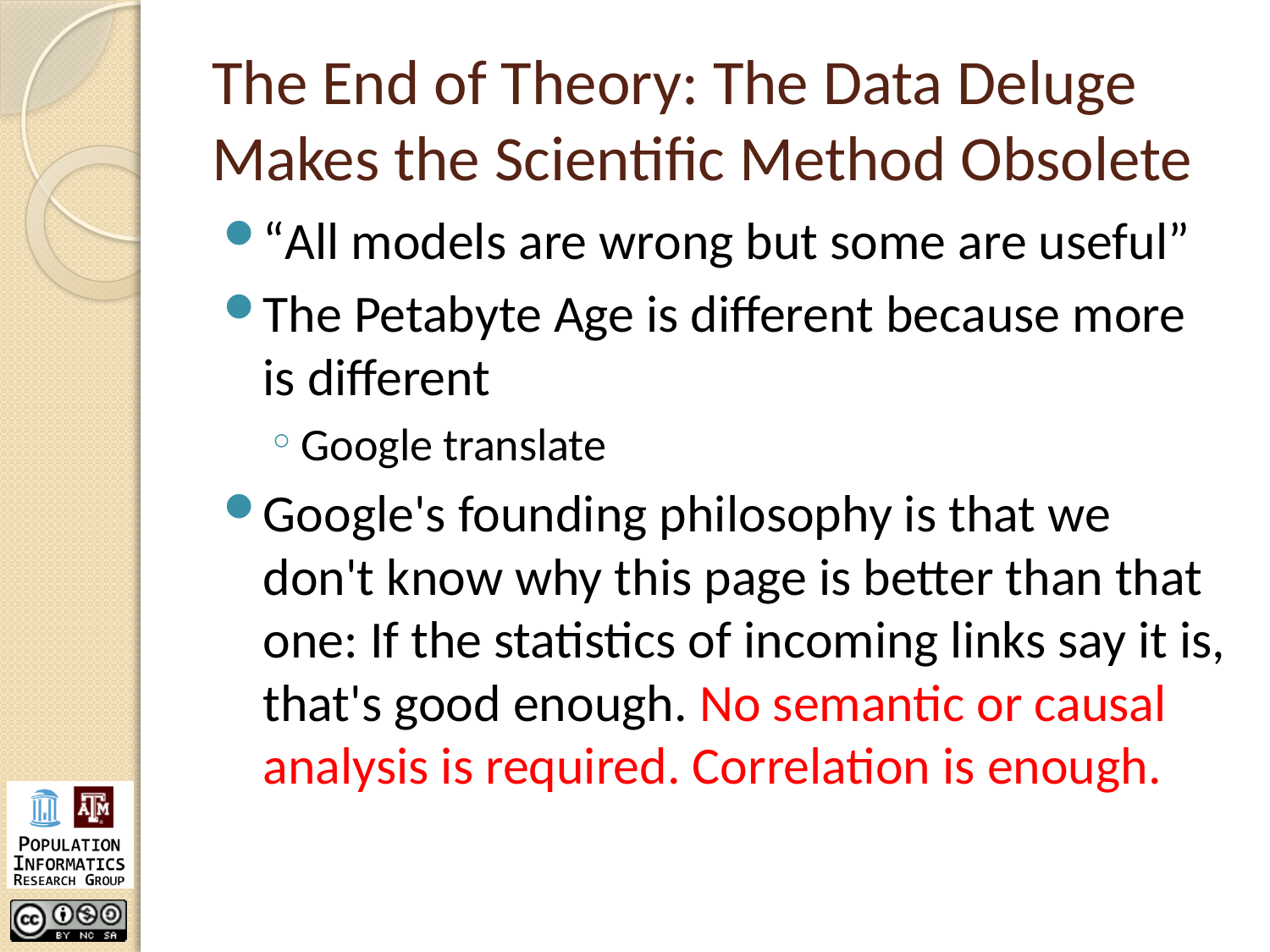

# The End of Theory: The Data Deluge Makes the Scientific Method Obsolete
“All models are wrong but some are useful”
The Petabyte Age is different because more is different
Google translate
Google's founding philosophy is that we don't know why this page is better than that one: If the statistics of incoming links say it is, that's good enough. No semantic or causal analysis is required. Correlation is enough.